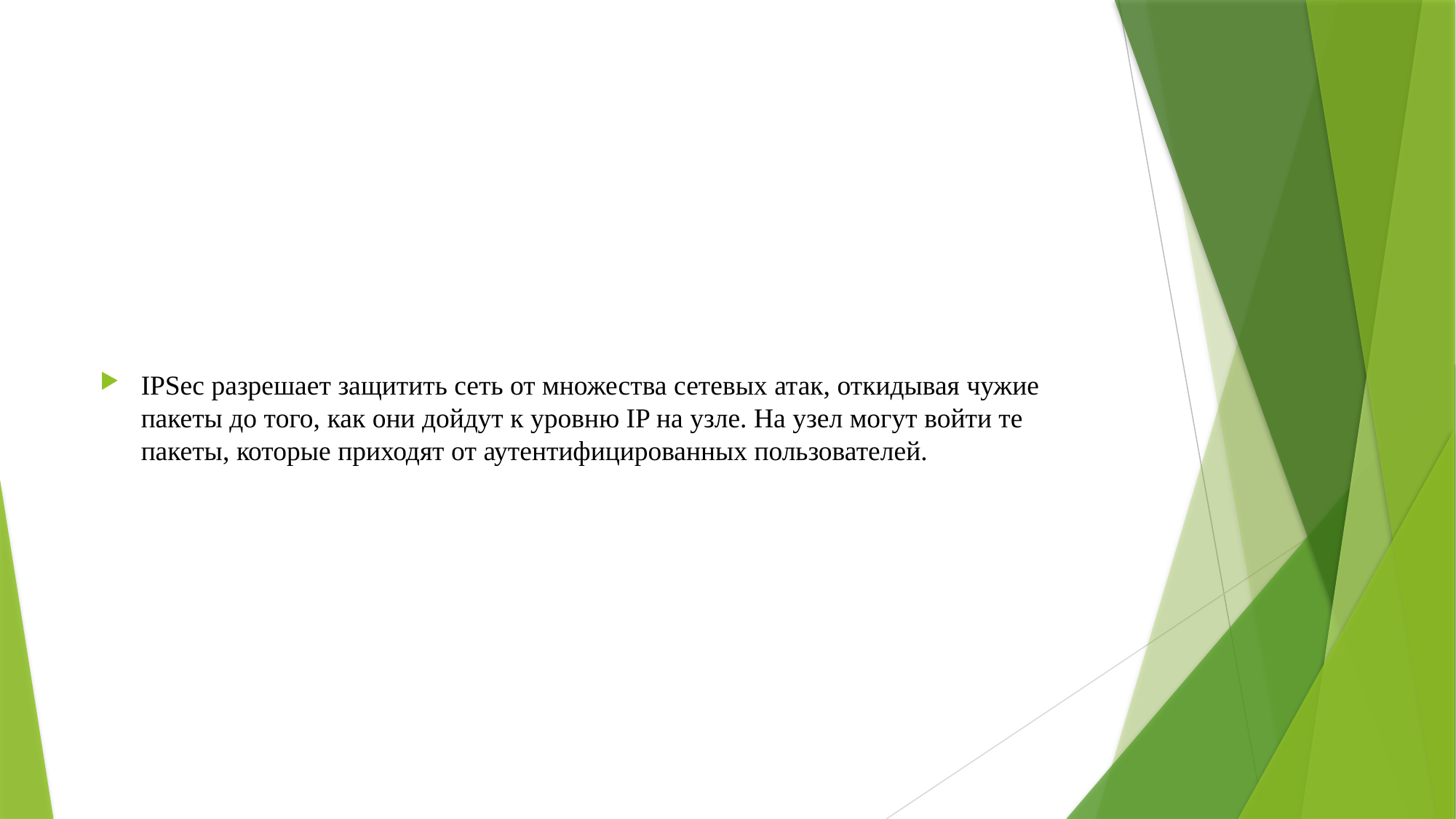

IPSec разрешает защитить сеть от множества сетевых атак, откидывая чужие пакеты до того, как они дойдут к уровню IP на узле. На узел могут войти те пакеты, которые приходят от аутентифицированных пользователей.